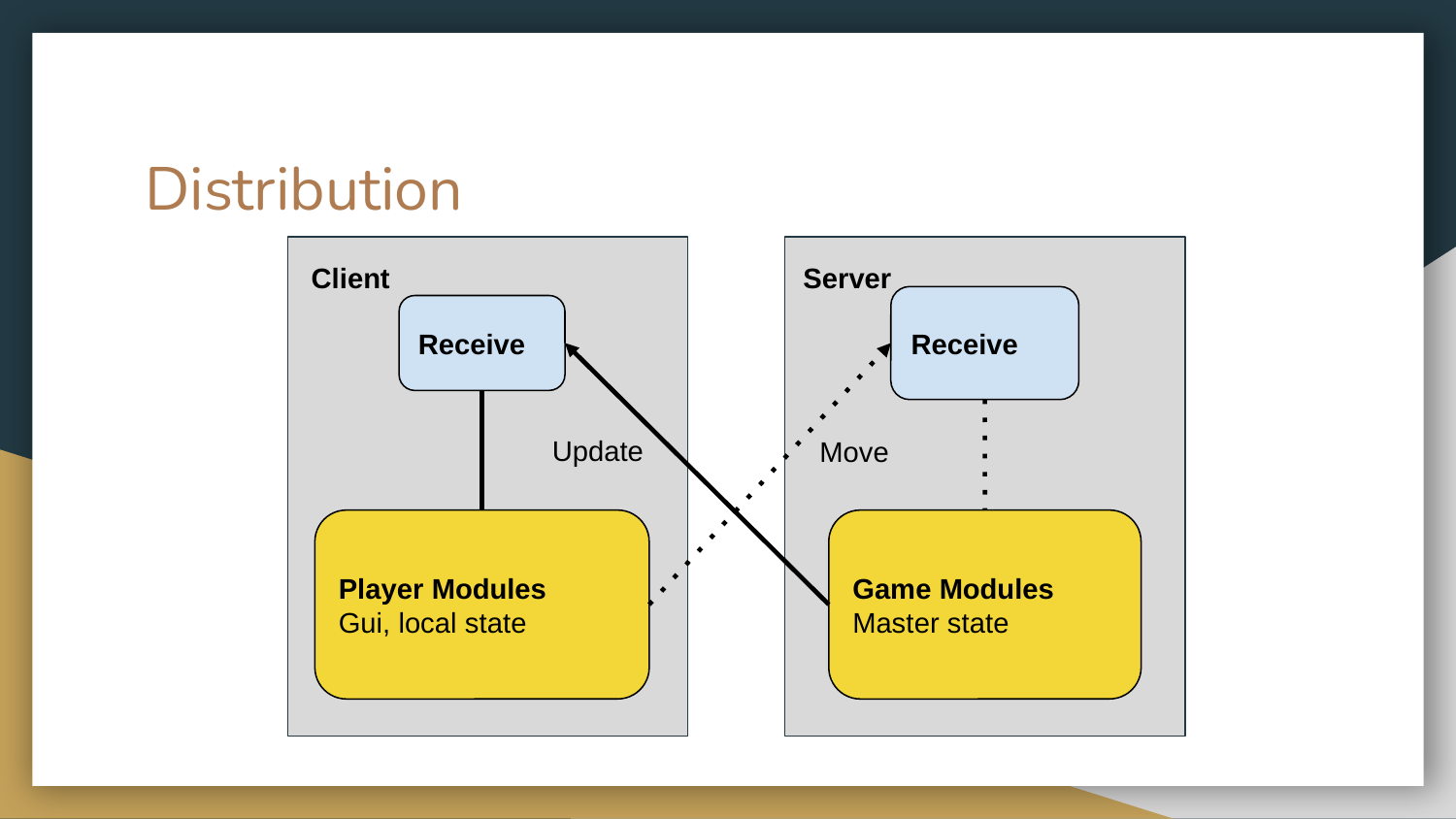

Distribution

Client
Server
Receive
Receive
Move
Update
Player Modules
Gui, local state
Game Modules
Master state